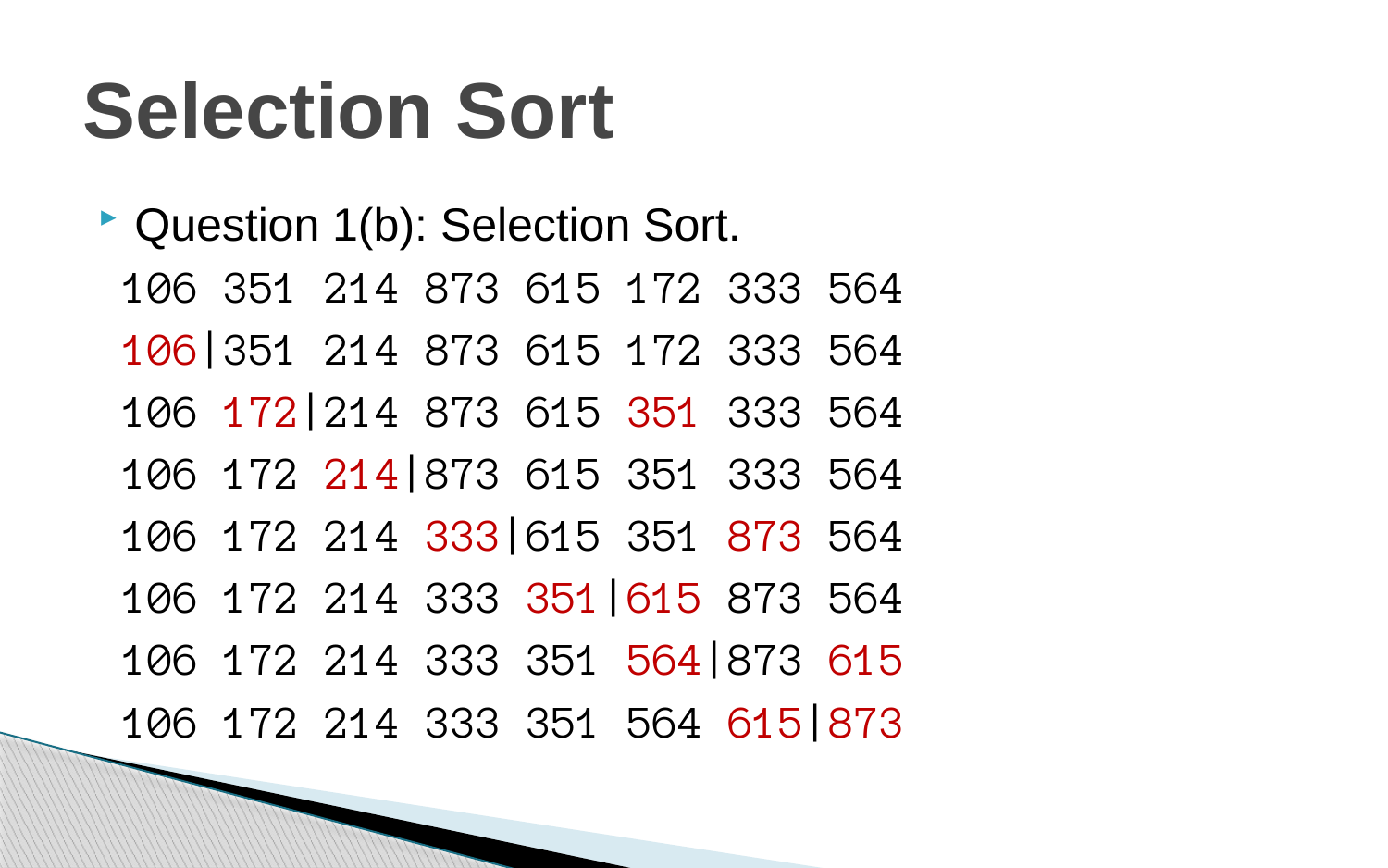

# Selection Sort
Question 1(b): Selection Sort.
 106 351 214 873 615 172 333 564
 106|351 214 873 615 172 333 564
 106 172|214 873 615 351 333 564
 106 172 214|873 615 351 333 564
 106 172 214 333|615 351 873 564
 106 172 214 333 351|615 873 564
 106 172 214 333 351 564|873 615
 106 172 214 333 351 564 615|873